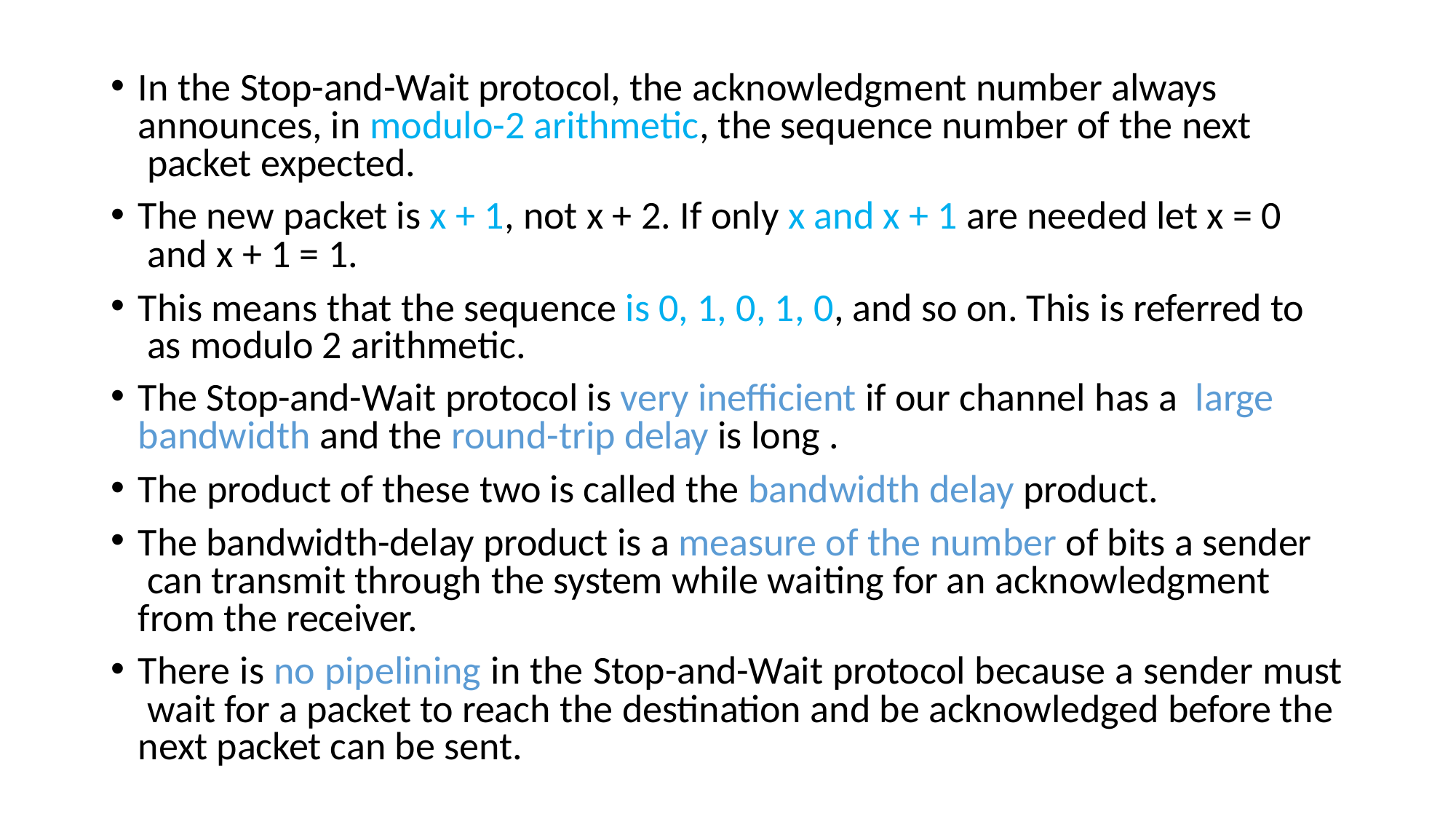

In the Stop-and-Wait protocol, the acknowledgment number always  announces, in modulo-2 arithmetic, the sequence number of the next  packet expected.
The new packet is x + 1, not x + 2. If only x and x + 1 are needed let x = 0  and x + 1 = 1.
This means that the sequence is 0, 1, 0, 1, 0, and so on. This is referred to  as modulo 2 arithmetic.
The Stop-and-Wait protocol is very inefficient if our channel has a  large bandwidth and the round-trip delay is long .
The product of these two is called the bandwidth delay product.
The bandwidth-delay product is a measure of the number of bits a sender  can transmit through the system while waiting for an acknowledgment  from the receiver.
There is no pipelining in the Stop-and-Wait protocol because a sender must  wait for a packet to reach the destination and be acknowledged before the  next packet can be sent.